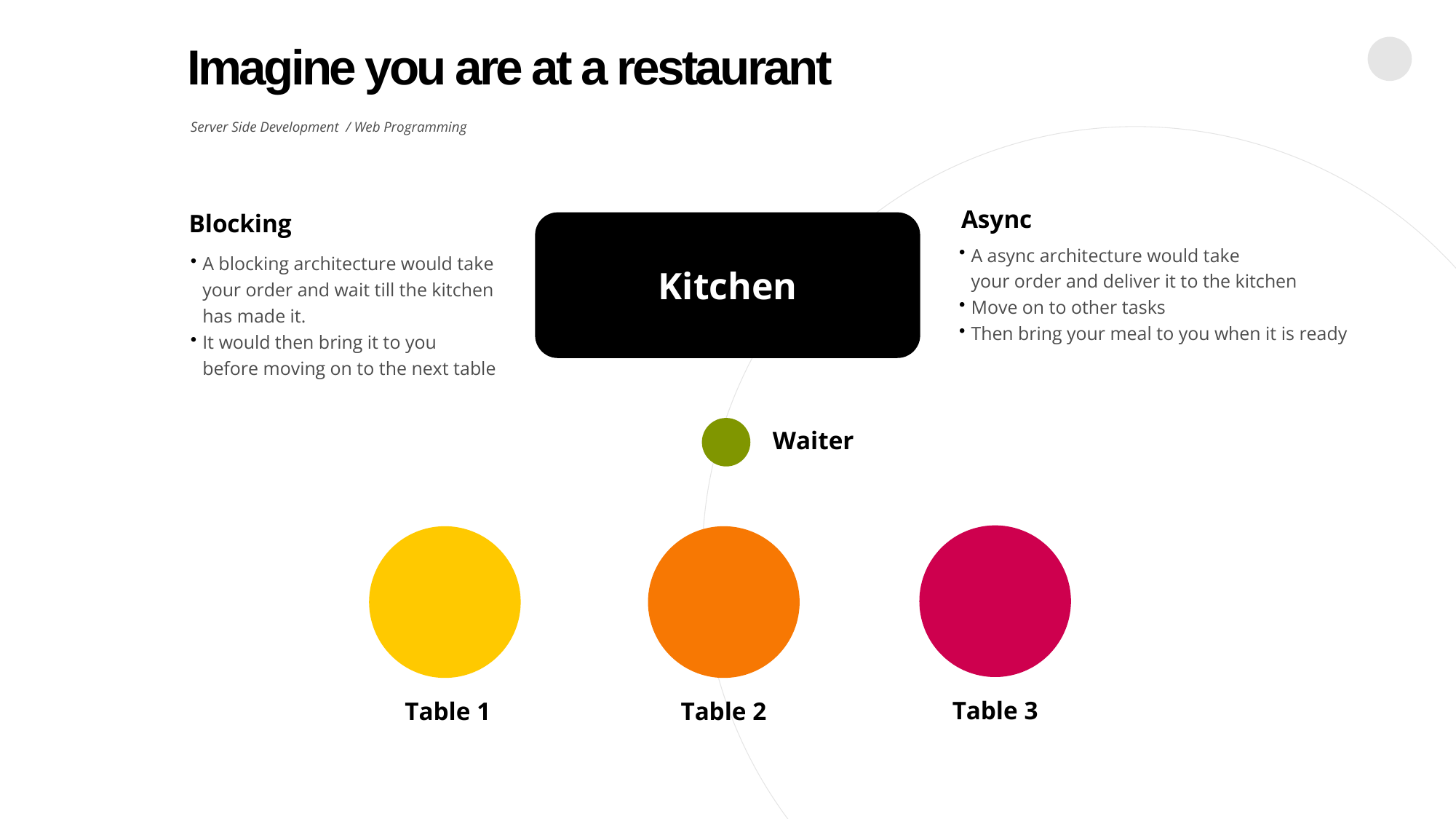

Imagine you are at a restaurant
3
Server Side Development  / Web Programming
Async
Blocking
Kitchen
A async architecture would take
your order and deliver it to the kitchen
Move on to other tasks
Then bring your meal to you when it is ready
A blocking architecture would take
your order and wait till the kitchen
has made it.
It would then bring it to you
before moving on to the next table

Waiter

Table 3
Table 1
Table 2